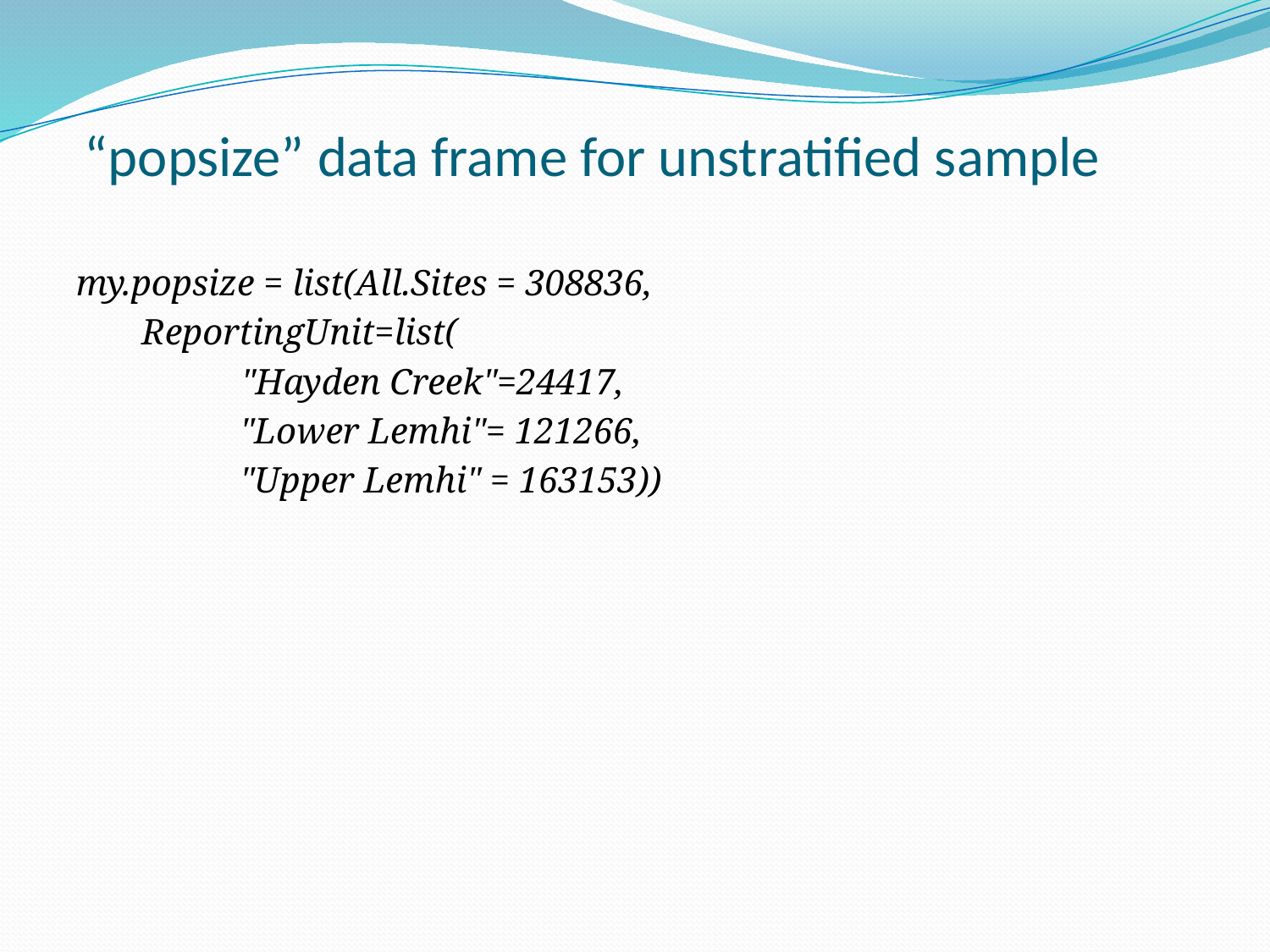

“popsize” data frame for unstratified sample
my.popsize = list(All.Sites = 308836,
	   ReportingUnit=list(
		"Hayden Creek"=24417,
                  "Lower Lemhi"= 121266,
                  "Upper Lemhi" = 163153))